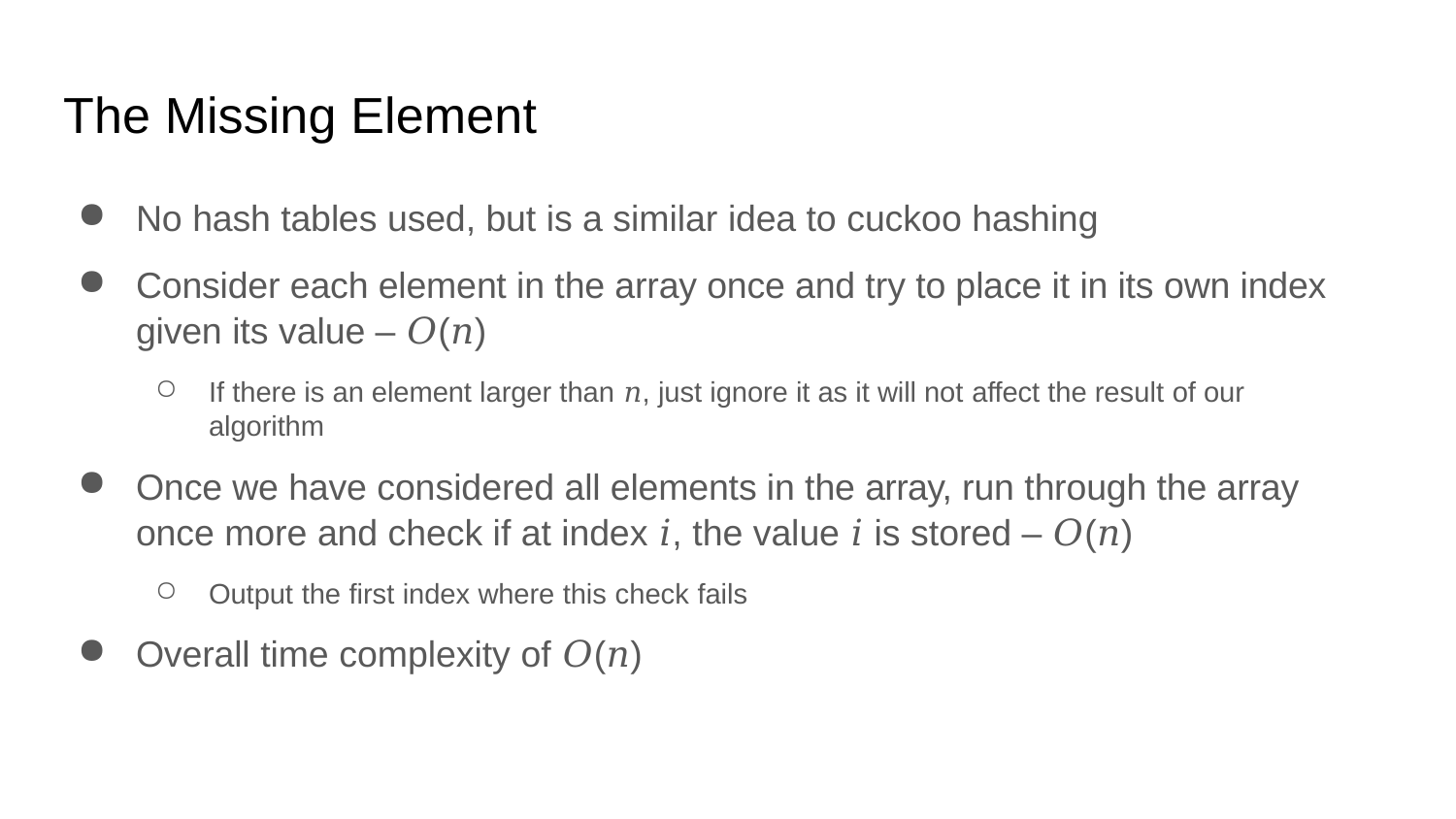

# The Missing Element
No hash tables used, but is a similar idea to cuckoo hashing
Consider each element in the array once and try to place it in its own index  given its value – 𝑂(𝑛)
If there is an element larger than 𝑛, just ignore it as it will not affect the result of our algorithm
Once we have considered all elements in the array, run through the array  once more and check if at index 𝑖, the value 𝑖 is stored – 𝑂(𝑛)
Output the first index where this check fails
Overall time complexity of 𝑂(𝑛)